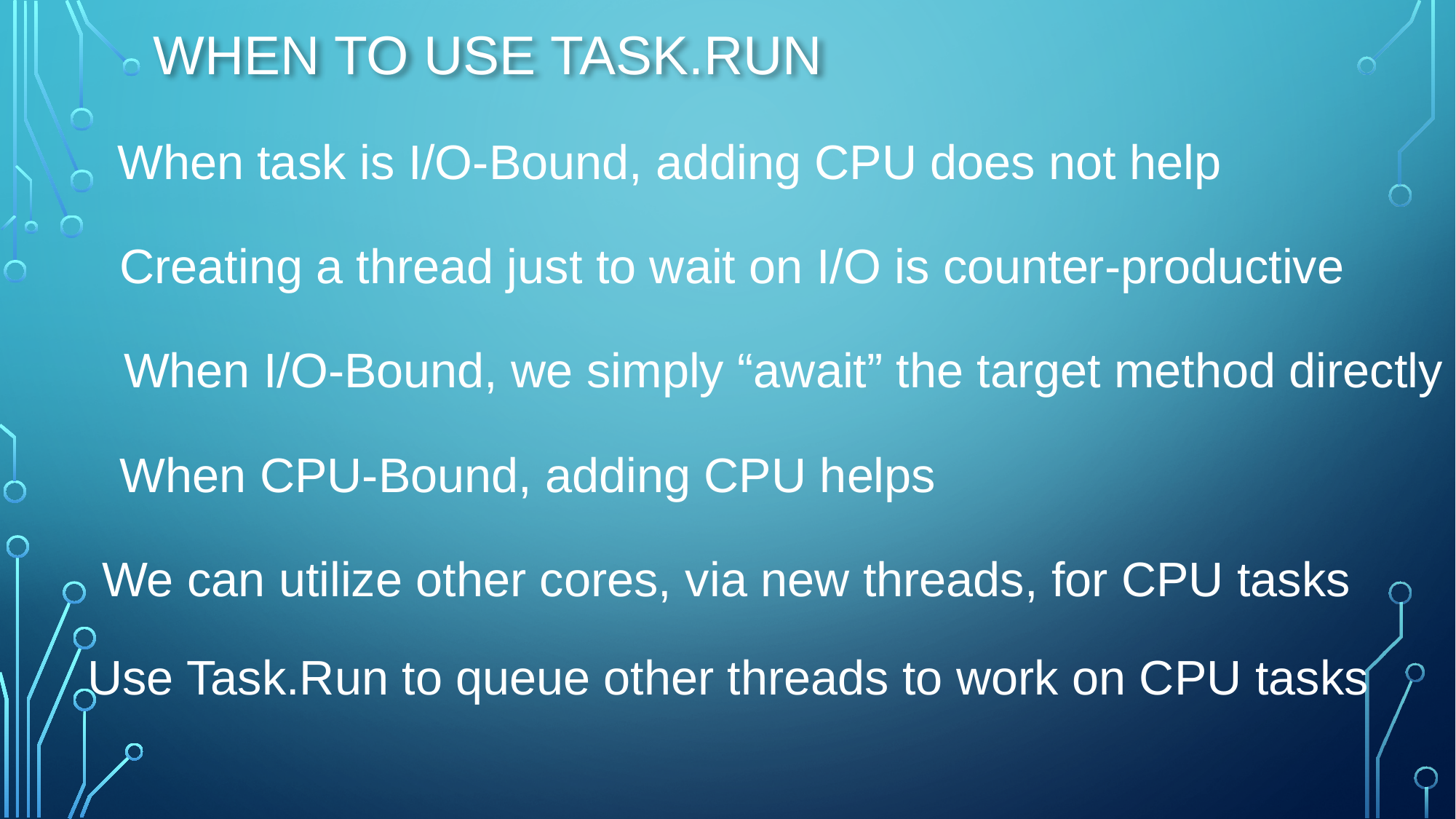

# When to use Task.Run
When task is I/O-Bound, adding CPU does not help
Creating a thread just to wait on I/O is counter-productive
When I/O-Bound, we simply “await” the target method directly
When CPU-Bound, adding CPU helps
We can utilize other cores, via new threads, for CPU tasks
Use Task.Run to queue other threads to work on CPU tasks